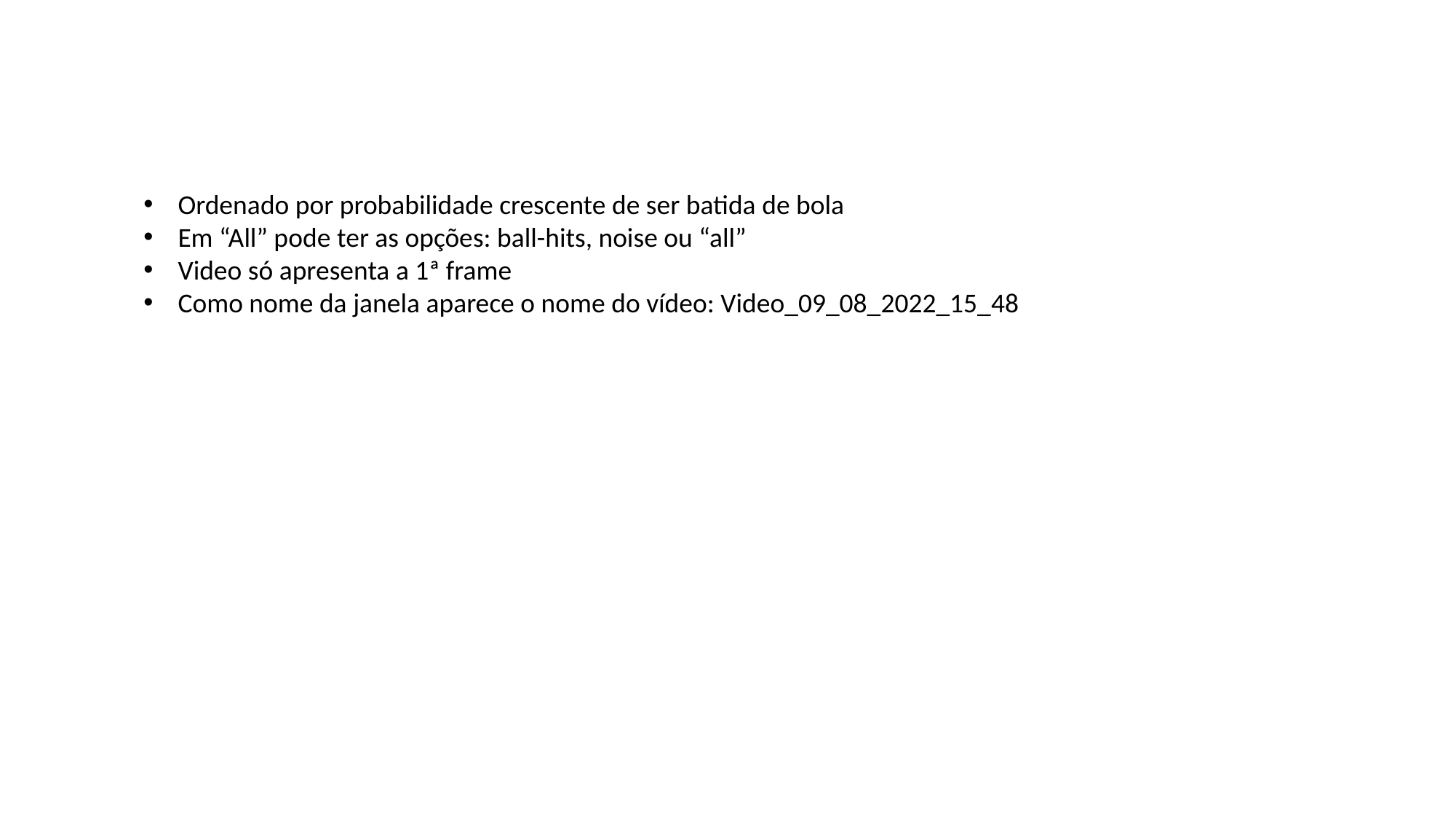

Ordenado por probabilidade crescente de ser batida de bola
Em “All” pode ter as opções: ball-hits, noise ou “all”
Video só apresenta a 1ª frame
Como nome da janela aparece o nome do vídeo: Video_09_08_2022_15_48